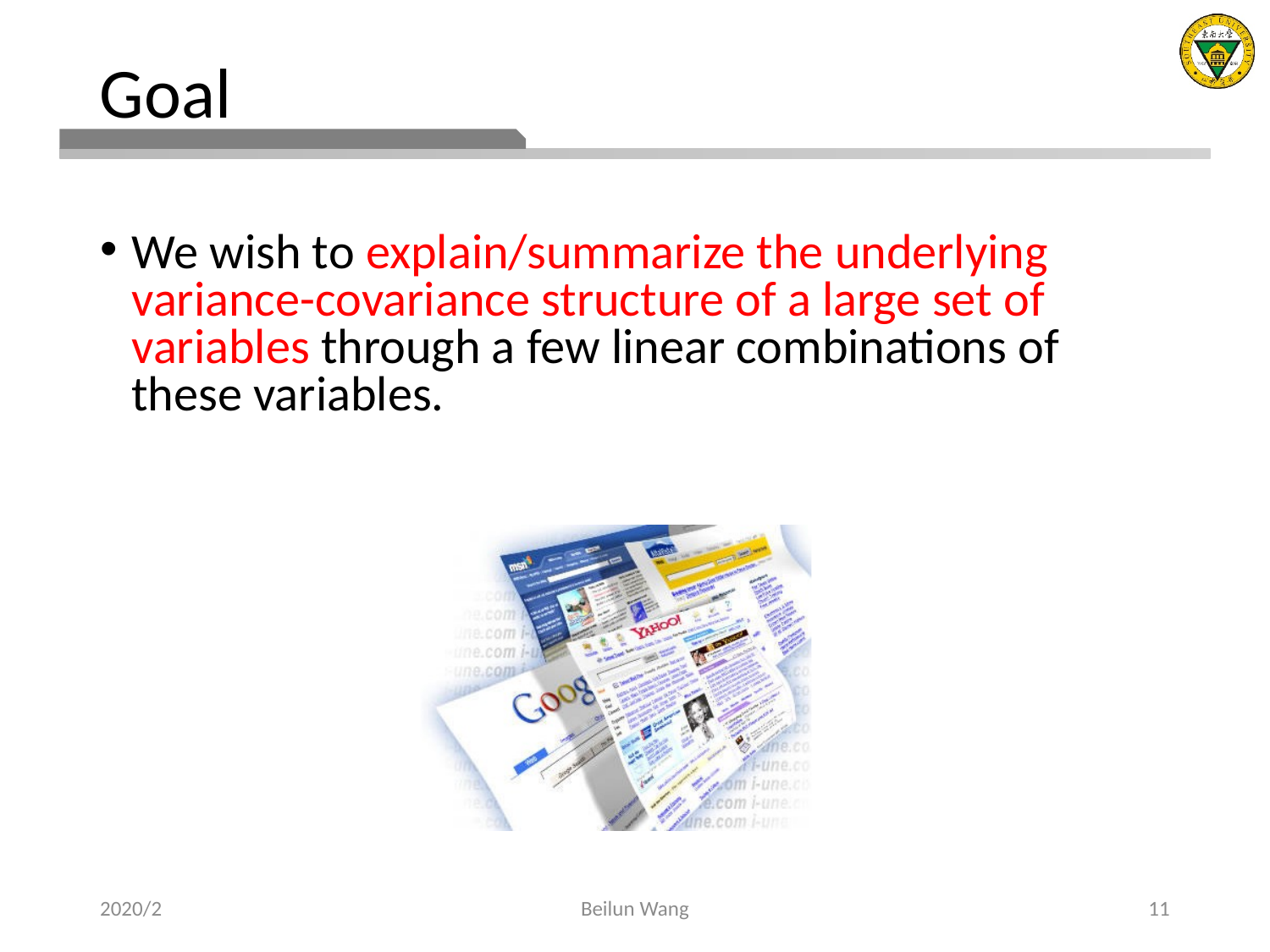

# Goal
We wish to explain/summarize the underlying variance-covariance structure of a large set of variables through a few linear combinations of these variables.

2020/2
Beilun Wang
11